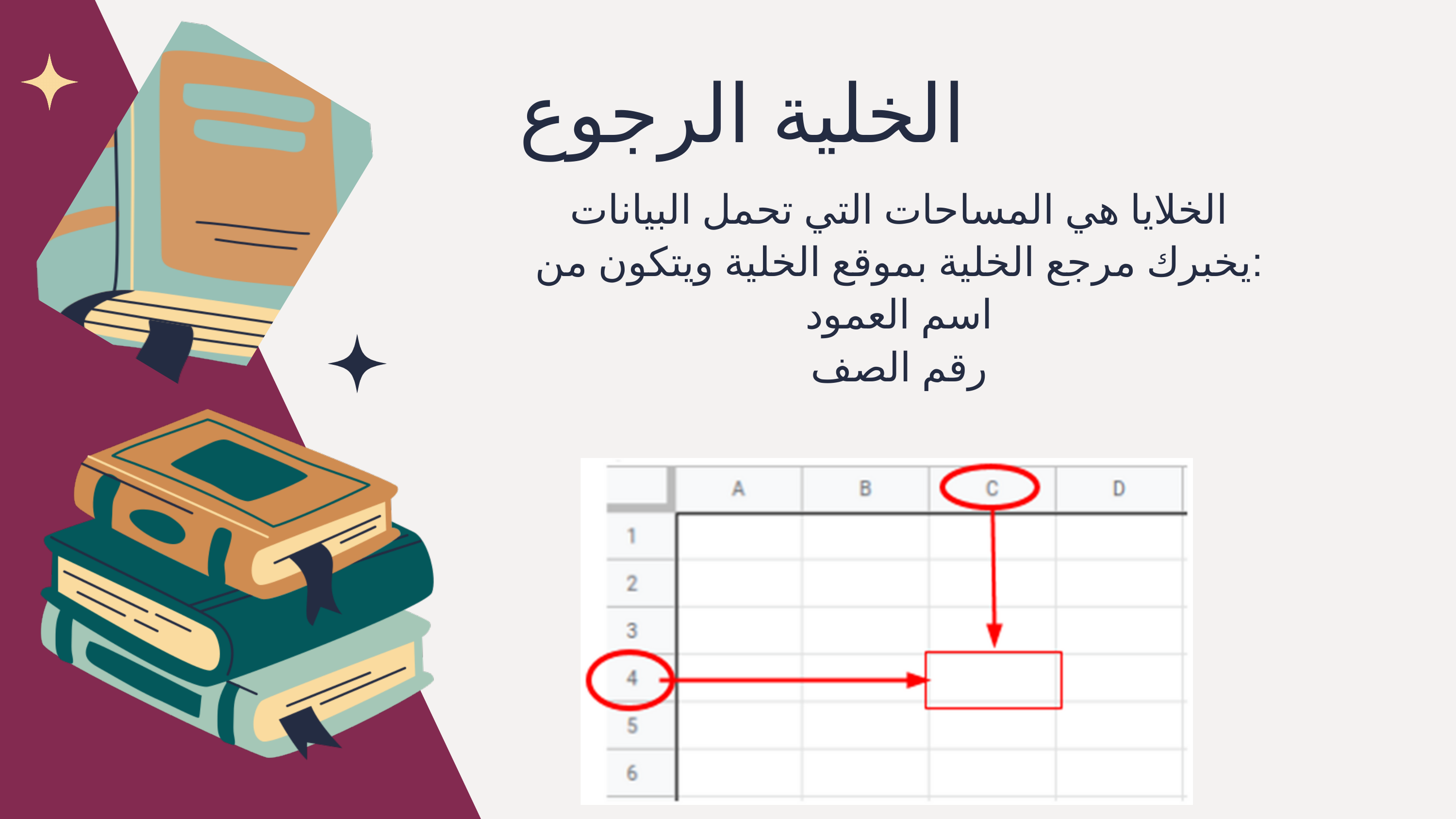

الخلية الرجوع
الخلايا هي المساحات التي تحمل البيانات
يخبرك مرجع الخلية بموقع الخلية ويتكون من:
اسم العمود
رقم الصف